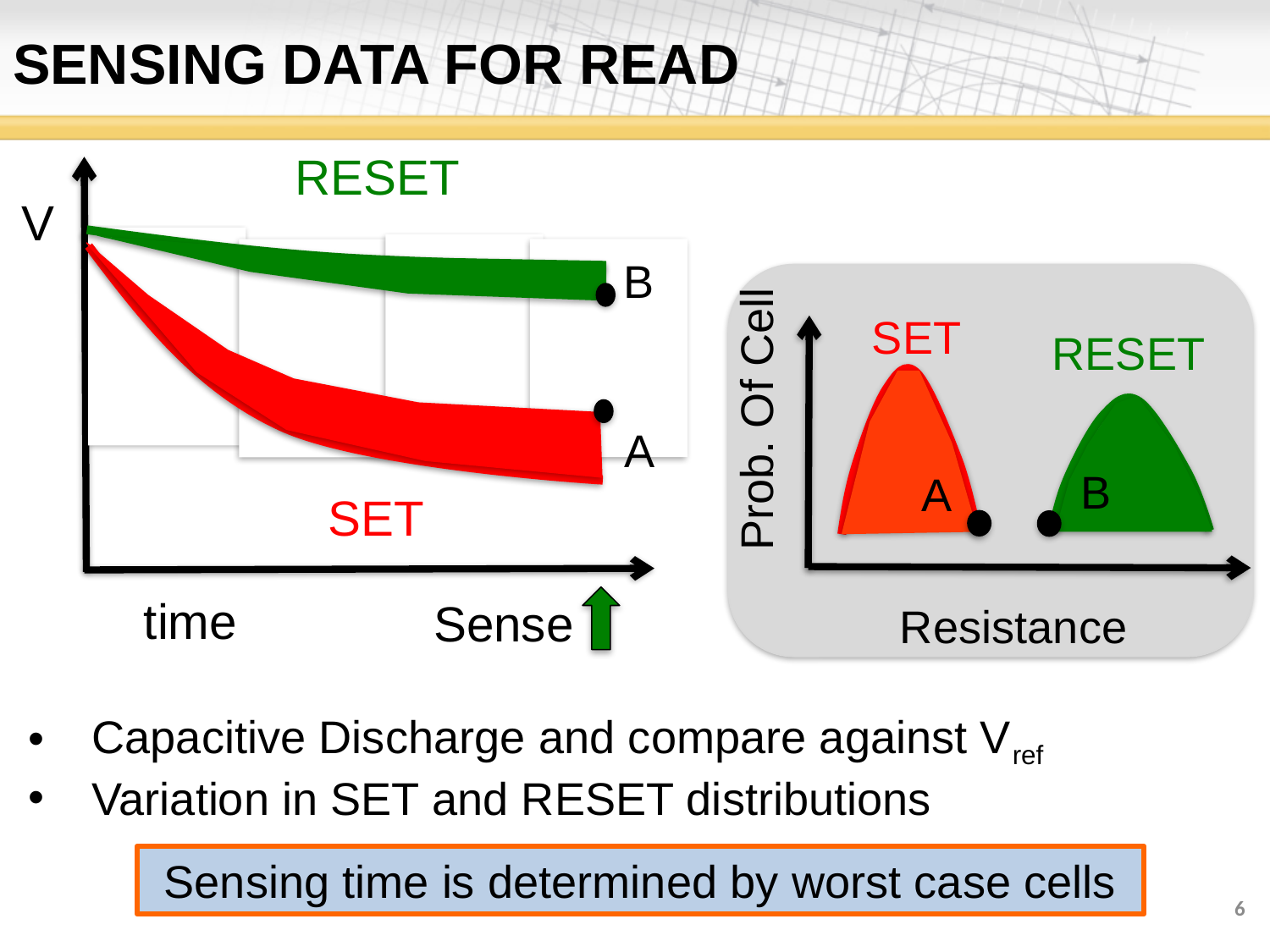

# SENSING DATA FOR READ
RESET
V
time

Capacitive Discharge and compare against Vref
Variation in SET and RESET distributions

B

A

SET
RESET

Resistance
Prob. Of Cell
Vref

B

A

SET
Sense

Sensing time is determined by worst case cells
6